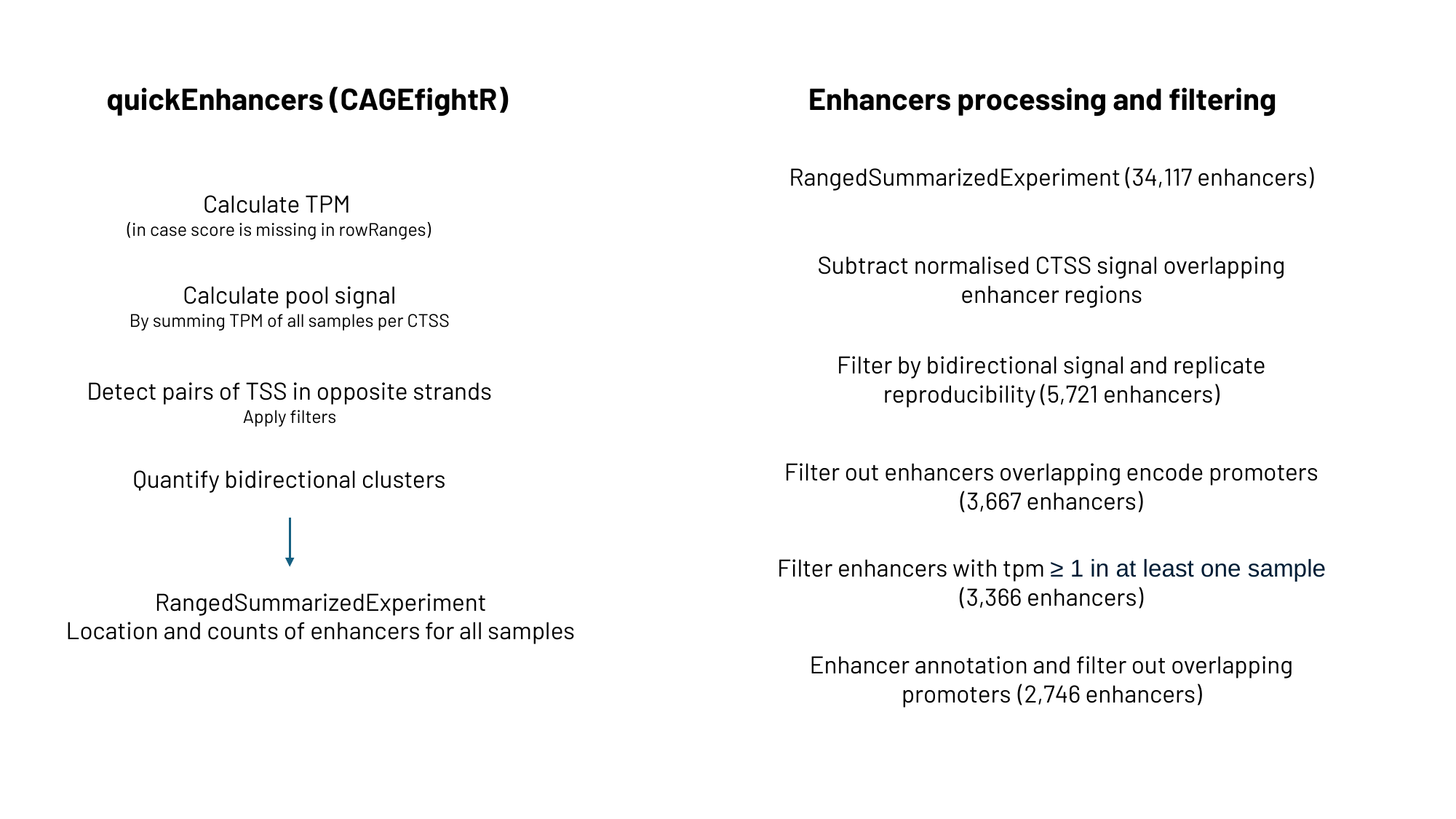

quickEnhancers (CAGEfightR)
Enhancers processing and filtering
RangedSummarizedExperiment (34,117 enhancers)
Calculate TPM
(in case score is missing in rowRanges)
Subtract normalised CTSS signal overlapping enhancer regions
Calculate pool signal
By summing TPM of all samples per CTSS
Filter by bidirectional signal and replicate reproducibility (5,721 enhancers)
Detect pairs of TSS in opposite strands
Apply filters
Filter out enhancers overlapping encode promoters (3,667 enhancers)
Quantify bidirectional clusters
Filter enhancers with tpm ≥ 1 in at least one sample (3,366 enhancers)
RangedSummarizedExperiment
Location and counts of enhancers for all samples
Enhancer annotation and filter out overlapping promoters (2,746 enhancers)